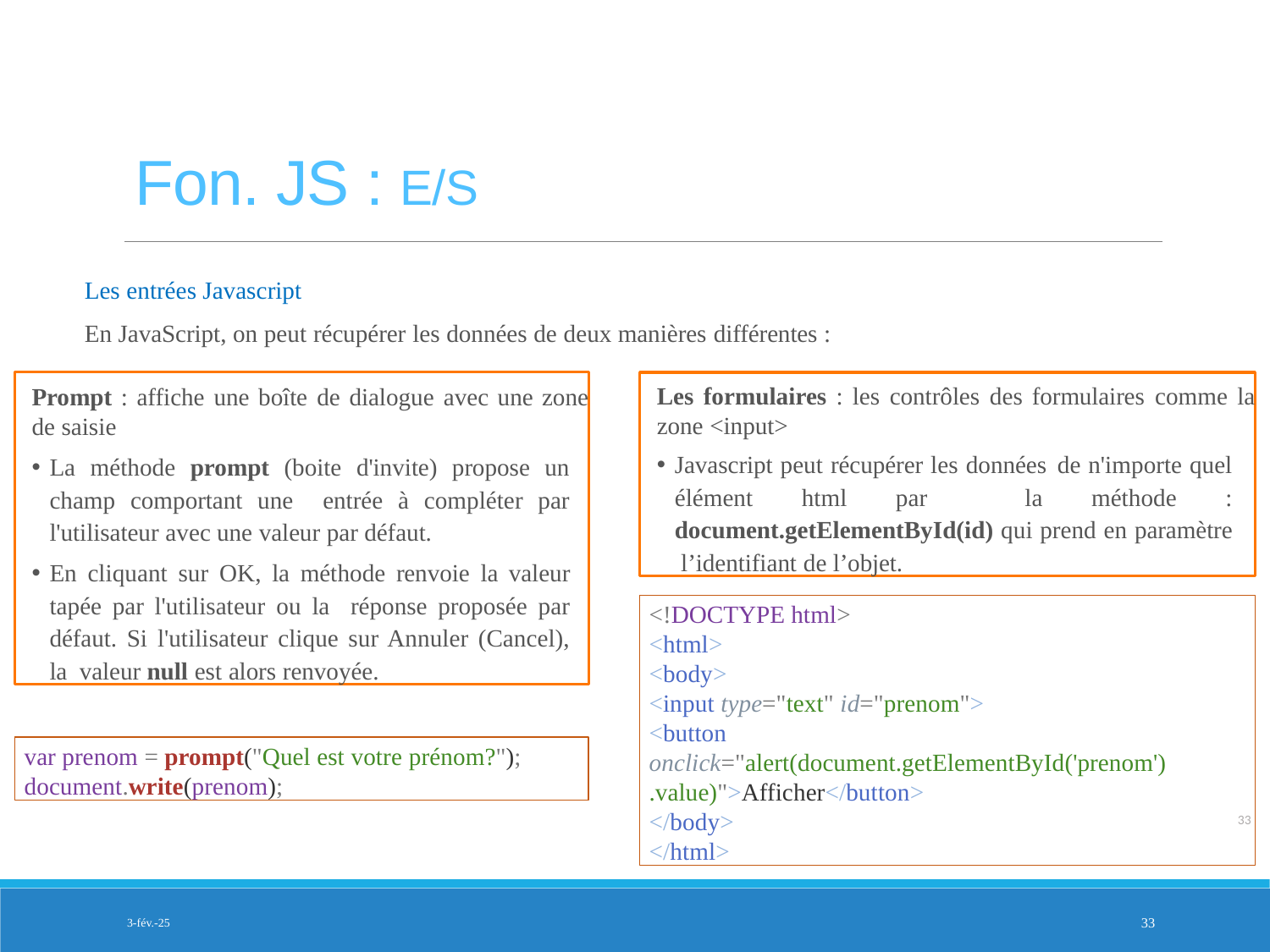

Fon. JS : E/S

Les entrées Javascript
En JavaScript, on peut récupérer les données de deux manières différentes :
Prompt : affiche une boîte de dialogue avec une zone de saisie
La méthode prompt (boite d'invite) propose un champ comportant une  entrée à compléter par l'utilisateur avec une valeur par défaut.
En cliquant sur OK, la méthode renvoie la valeur tapée par l'utilisateur ou la  réponse proposée par défaut. Si l'utilisateur clique sur Annuler (Cancel), la  valeur null est alors renvoyée.
Les formulaires : les contrôles des formulaires comme la zone <input>
Javascript peut récupérer les données de n'importe quel élément html par  la méthode : document.getElementById(id) qui prend en paramètre  l’identifiant de l’objet.
<!DOCTYPE html>
<html>
<body>
<input type="text" id="prenom">
<button
onclick="alert(document.getElementById('prenom')
.value)">Afficher</button>
</body>
</html>
PARTIE 2
var prenom = prompt("Quel est votre prénom?");
document.write(prenom);
33
3-fév.-25
33